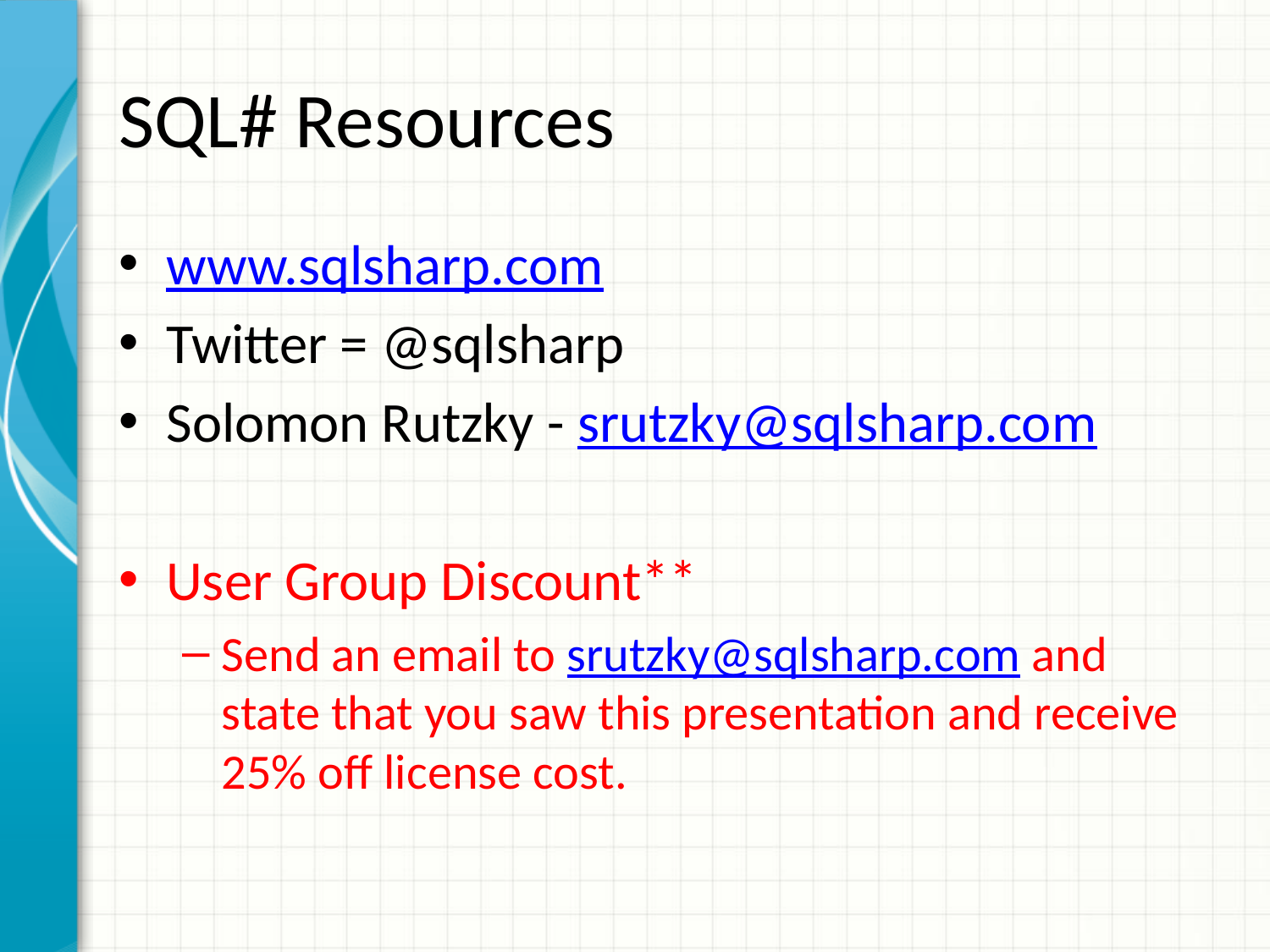

# SQL# Resources
www.sqlsharp.com
Twitter = @sqlsharp
Solomon Rutzky - srutzky@sqlsharp.com

User Group Discount**
Send an email to srutzky@sqlsharp.com and state that you saw this presentation and receive 25% off license cost.